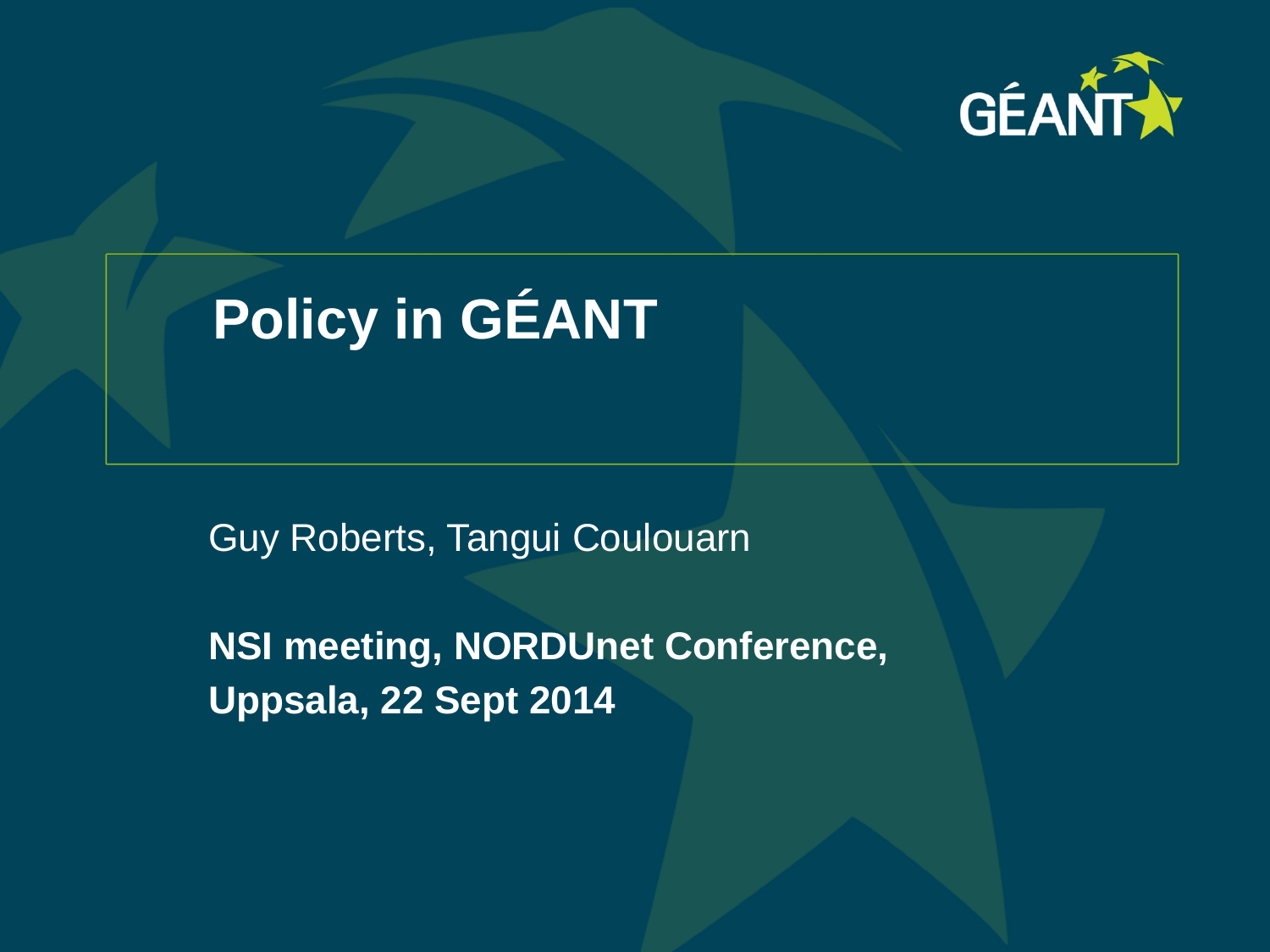

# Policy in GÉANT
Guy Roberts, Tangui Coulouarn

NSI meeting, NORDUnet Conference,
Uppsala, 22 Sept 2014